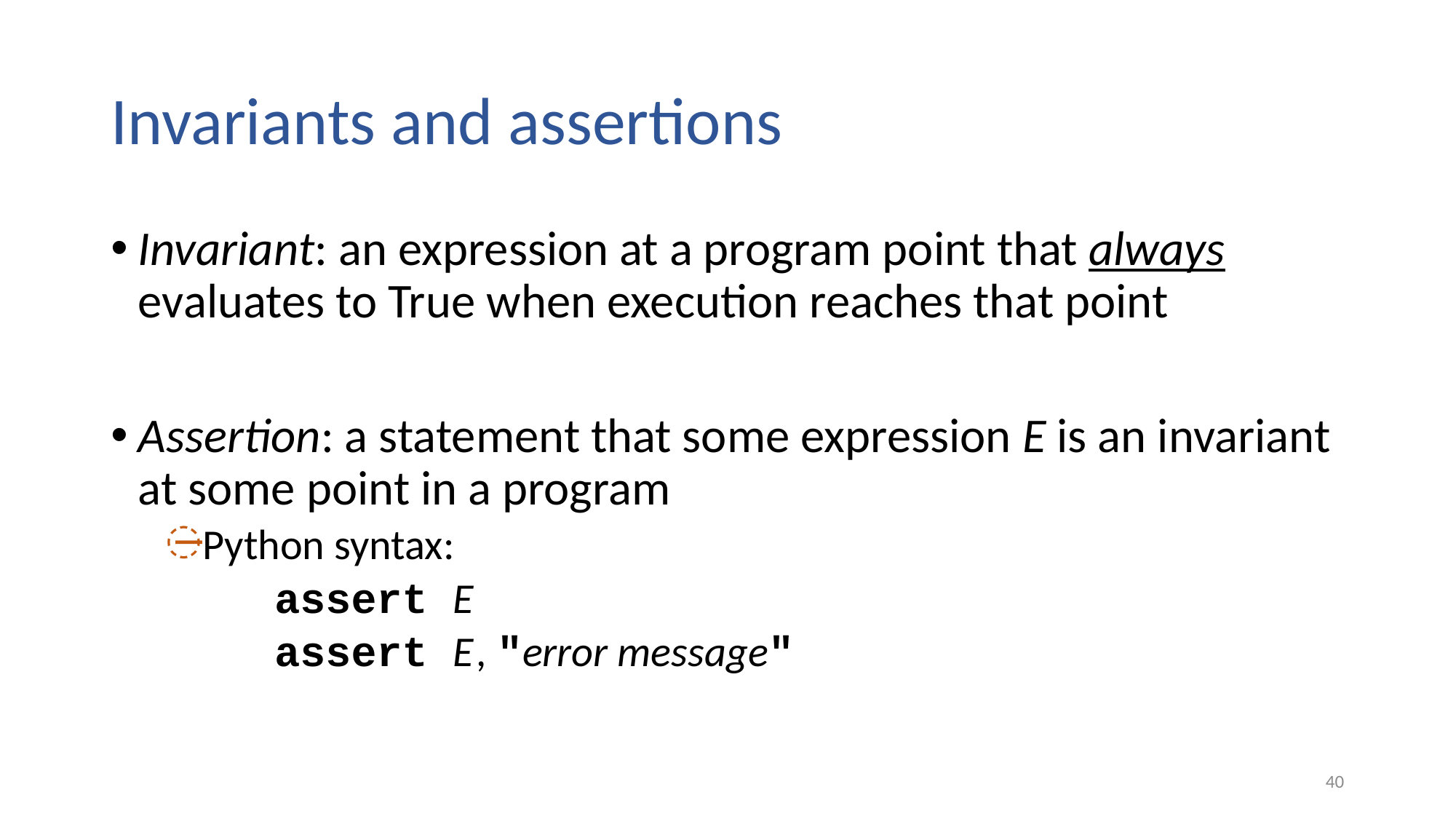

# Invariants and assertions
Invariant: an expression at a program point that always evaluates to True when execution reaches that point

Assertion: a statement that some expression E is an invariant at some point in a program
Python syntax:
assert E
assert E , ″error message″
40